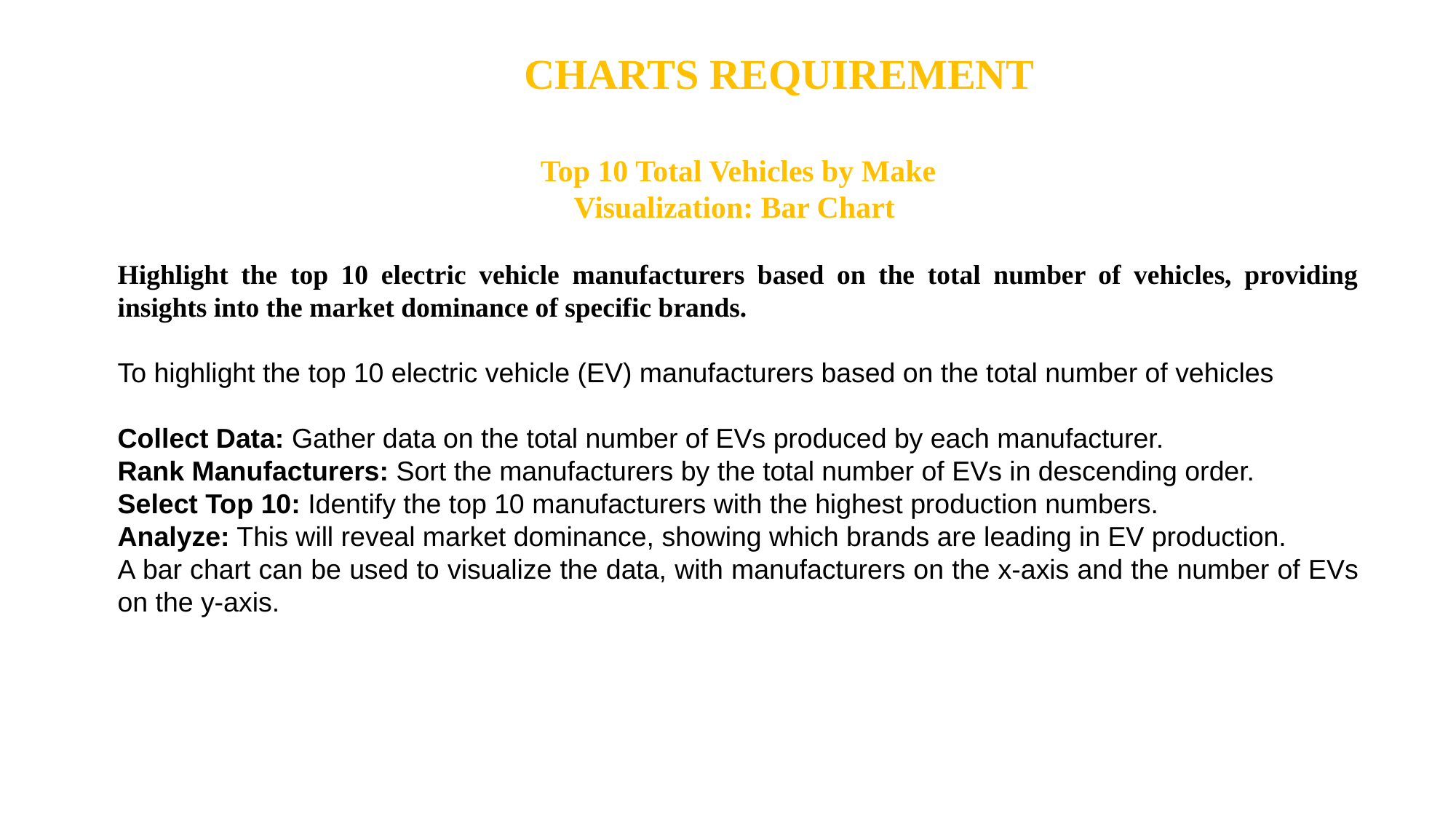

CHARTS REQUIREMENT

Top 10 Total Vehicles by Make
Visualization: Bar Chart

Highlight the top 10 electric vehicle manufacturers based on the total number of vehicles, providing insights into the market dominance of specific brands.

To highlight the top 10 electric vehicle (EV) manufacturers based on the total number of vehicles

Collect Data: Gather data on the total number of EVs produced by each manufacturer.
Rank Manufacturers: Sort the manufacturers by the total number of EVs in descending order.
Select Top 10: Identify the top 10 manufacturers with the highest production numbers.
Analyze: This will reveal market dominance, showing which brands are leading in EV production.
A bar chart can be used to visualize the data, with manufacturers on the x-axis and the number of EVs on the y-axis.